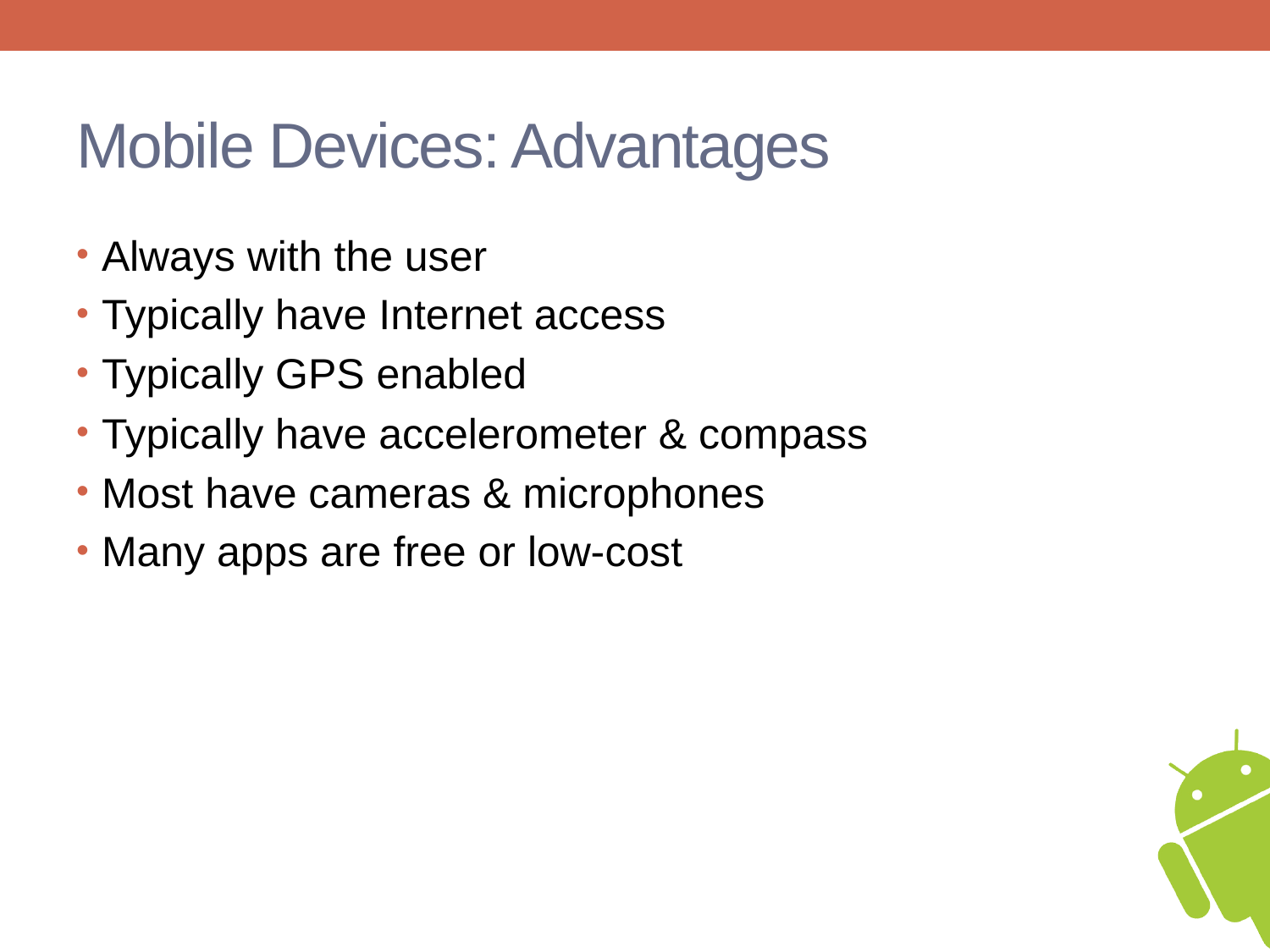

# Mobile Devices: Advantages
Always with the user
Typically have Internet access
Typically GPS enabled
Typically have accelerometer & compass
Most have cameras & microphones
Many apps are free or low-cost